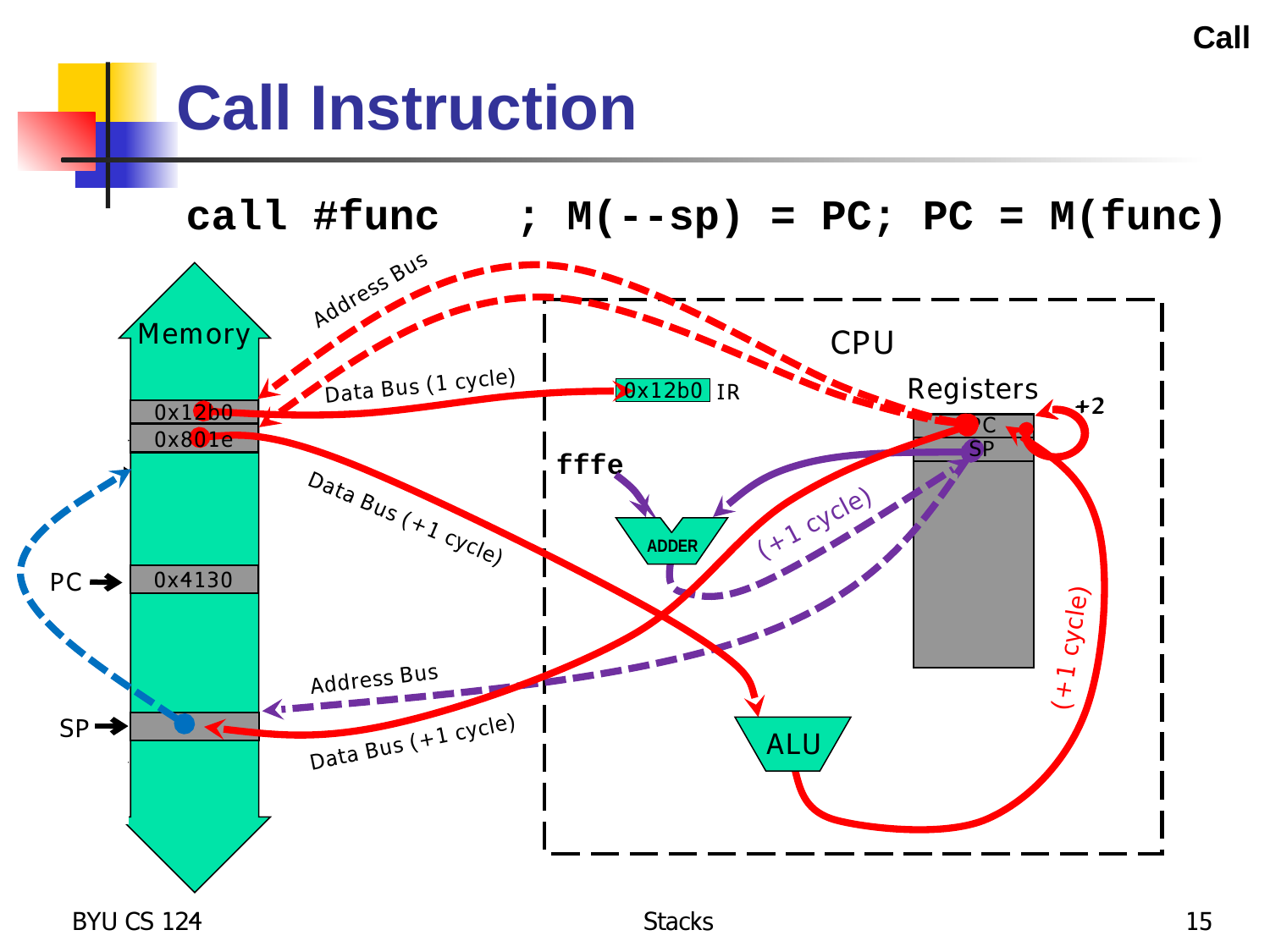

Call
Call Instruction
call #func   ; M(--sp) = PC; PC = M(func)

Address Bus

Memory
CPU

PC
Registers
Data Bus (1 cycle)
0x12b0

IR

PC

+2

+2

0x12b0

PC

PC

0x801e

Data Bus (+1 cycle)

(+1 cycle)

PC
SP

Data Bus (+1 cycle)

fffe

Address Bus

SP

(+1 cycle)

ADDER
func

0x4130

SP

ALU
BYU CS 124
Stacks
15